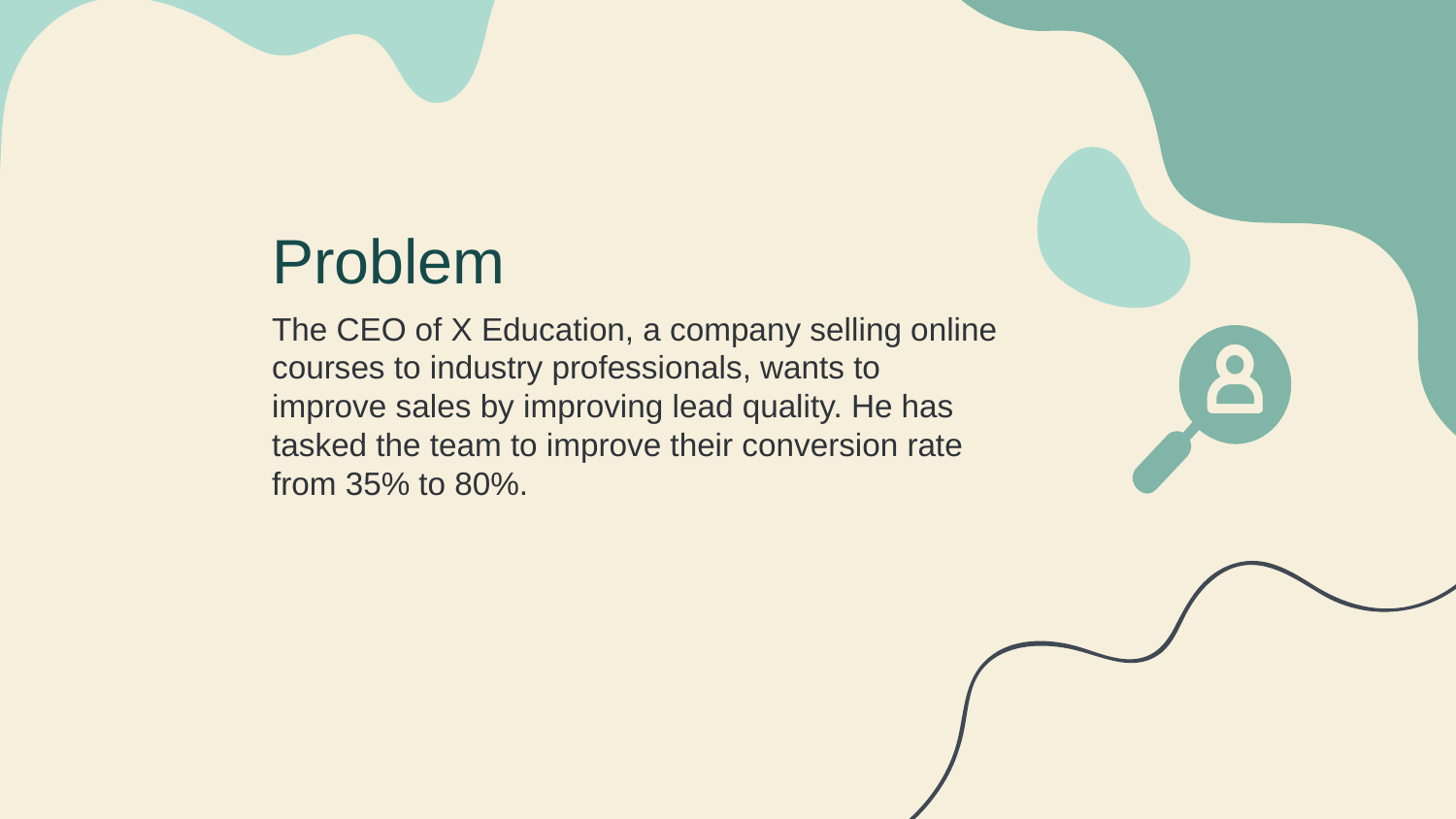

# Problem
The CEO of X Education, a company selling online courses to industry professionals, wants to improve sales by improving lead quality. He has tasked the team to improve their conversion rate from 35% to 80%.